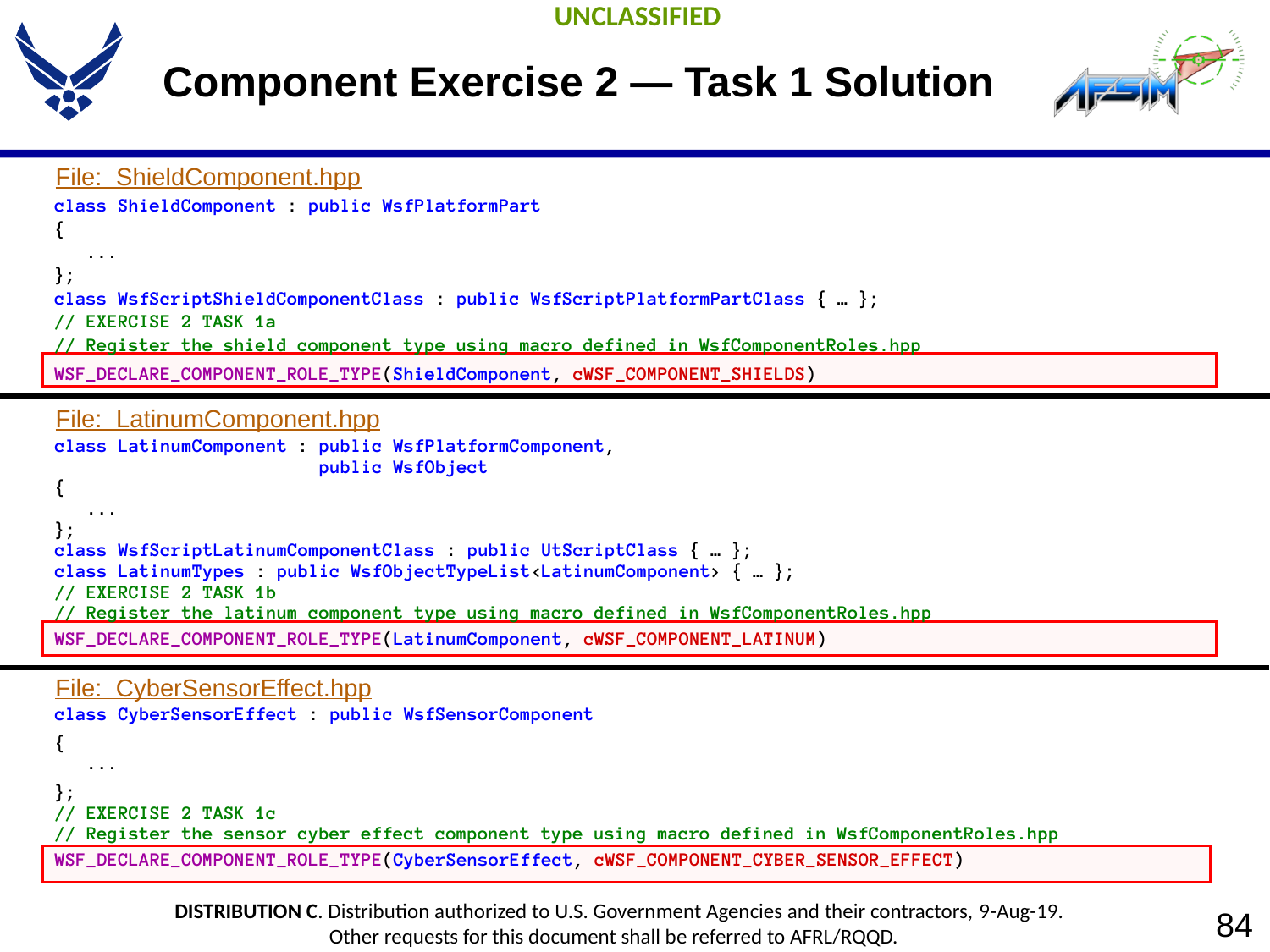

# Component Exercise 2 — Task 1 Solution
File:  ShieldComponent.hpp
class ShieldComponent : public WsfPlatformPart
{
   ...
};
class WsfScriptShieldComponentClass : public WsfScriptPlatformPartClass { … };
// EXERCISE 2 TASK 1a
// Register the shield component type using macro defined in WsfComponentRoles.hpp
WSF_DECLARE_COMPONENT_ROLE_TYPE(ShieldComponent, cWSF_COMPONENT_SHIELDS)

File:  LatinumComponent.hpp
class LatinumComponent : public WsfPlatformComponent,
                         public WsfObject
{
   ...
};
class WsfScriptLatinumComponentClass : public UtScriptClass { … };
class LatinumTypes : public WsfObjectTypeList<LatinumComponent> { … };
// EXERCISE 2 TASK 1b
// Register the latinum component type using macro defined in WsfComponentRoles.hpp
WSF_DECLARE_COMPONENT_ROLE_TYPE(LatinumComponent, cWSF_COMPONENT_LATINUM)

File:  CyberSensorEffect.hpp
class CyberSensorEffect : public WsfSensorComponent
{
   ...
};
// EXERCISE 2 TASK 1c
// Register the sensor cyber effect component type using macro defined in WsfComponentRoles.hpp
WSF_DECLARE_COMPONENT_ROLE_TYPE(CyberSensorEffect, cWSF_COMPONENT_CYBER_SENSOR_EFFECT)